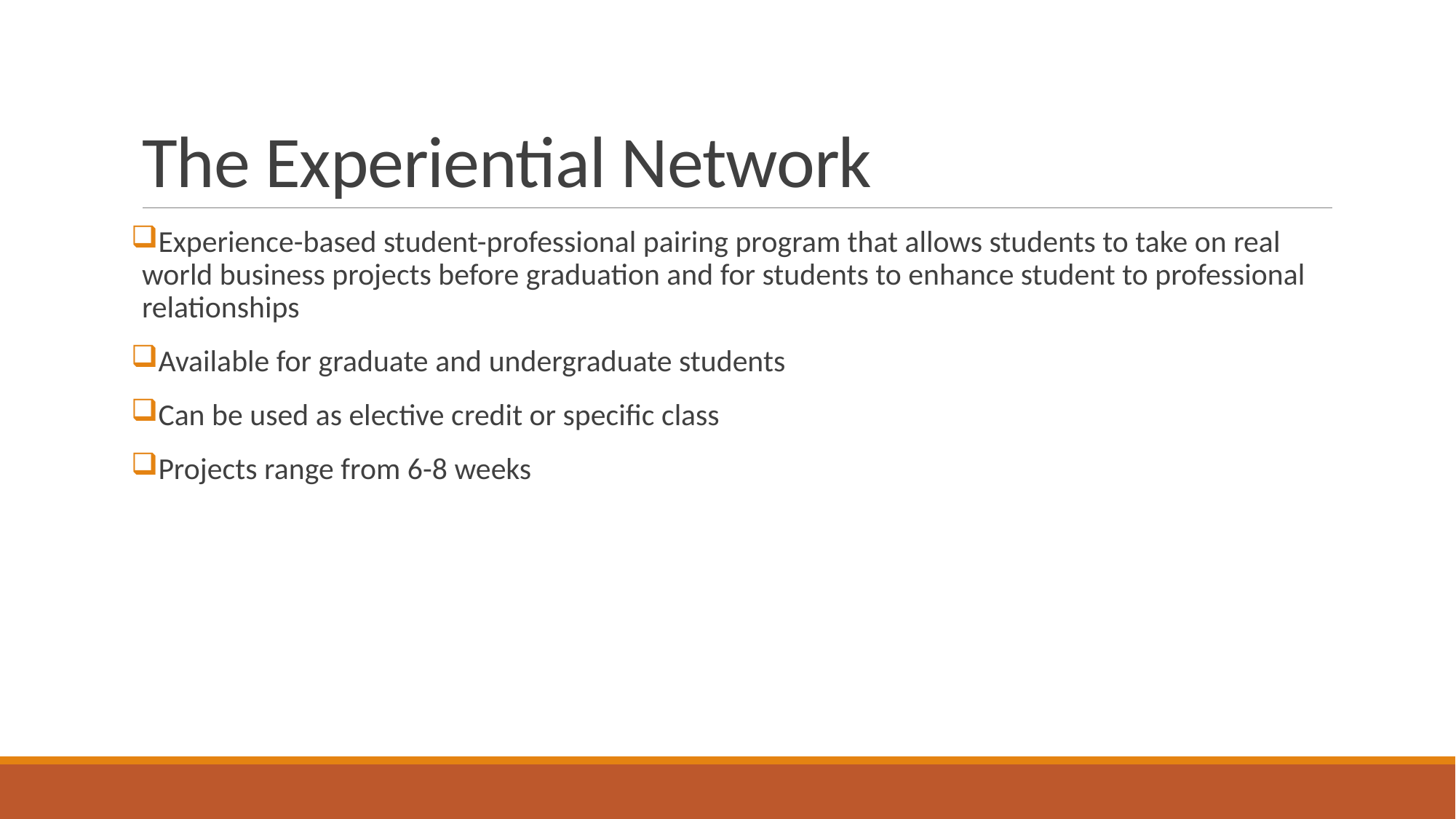

# The Experiential Network
Experience-based student-professional pairing program that allows students to take on real world business projects before graduation and for students to enhance student to professional relationships
Available for graduate and undergraduate students
Can be used as elective credit or specific class
Projects range from 6-8 weeks